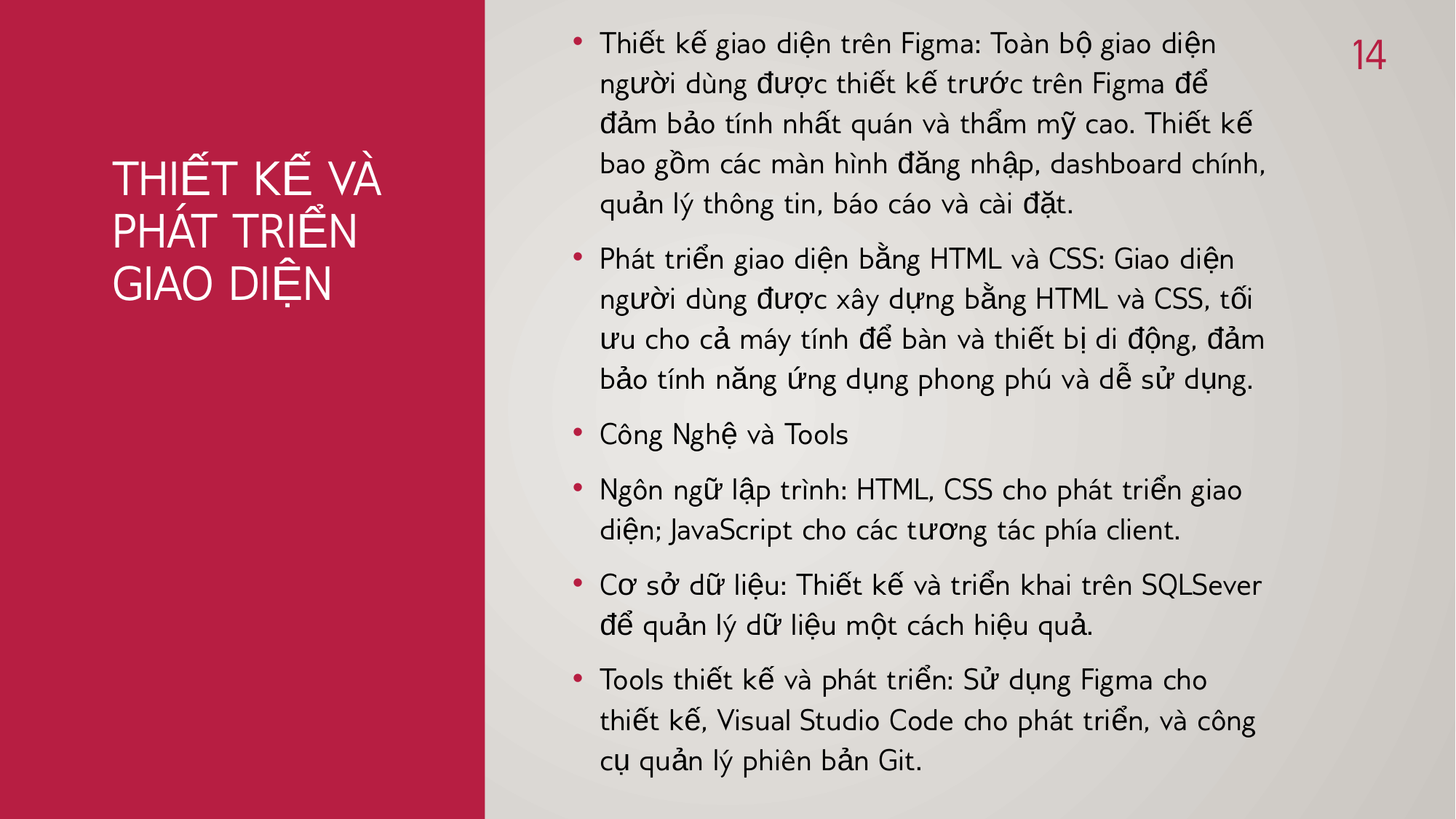

Thiết kế giao diện trên Figma: Toàn bộ giao diện người dùng được thiết kế trước trên Figma để đảm bảo tính nhất quán và thẩm mỹ cao. Thiết kế bao gồm các màn hình đăng nhập, dashboard chính, quản lý thông tin, báo cáo và cài đặt.
Phát triển giao diện bằng HTML và CSS: Giao diện người dùng được xây dựng bằng HTML và CSS, tối ưu cho cả máy tính để bàn và thiết bị di động, đảm bảo tính năng ứng dụng phong phú và dễ sử dụng.
Công Nghệ và Tools
Ngôn ngữ lập trình: HTML, CSS cho phát triển giao diện; JavaScript cho các tương tác phía client.
Cơ sở dữ liệu: Thiết kế và triển khai trên SQLSever để quản lý dữ liệu một cách hiệu quả.
Tools thiết kế và phát triển: Sử dụng Figma cho thiết kế, Visual Studio Code cho phát triển, và công cụ quản lý phiên bản Git.

14
# Thiết kế và phát triển giao diện